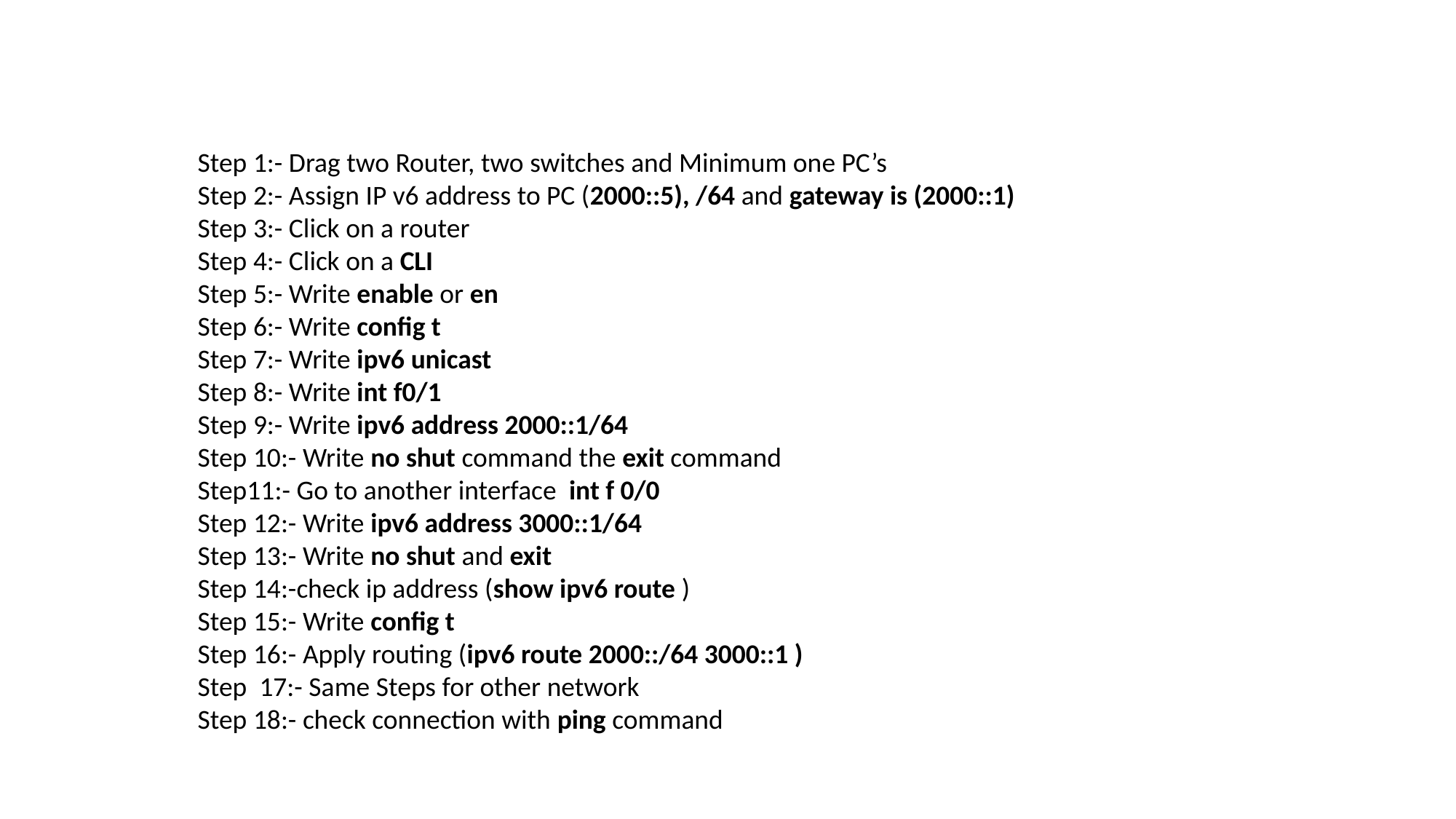

Step 1:- Drag two Router, two switches and Minimum one PC’s
Step 2:- Assign IP v6 address to PC (2000::5), /64 and gateway is (2000::1)
Step 3:- Click on a router
Step 4:- Click on a CLI
Step 5:- Write enable or en
Step 6:- Write config t
Step 7:- Write ipv6 unicast
Step 8:- Write int f0/1
Step 9:- Write ipv6 address 2000::1/64
Step 10:- Write no shut command the exit command
Step11:- Go to another interface  int f 0/0
Step 12:- Write ipv6 address 3000::1/64
Step 13:- Write no shut and exit
Step 14:-check ip address (show ipv6 route )
Step 15:- Write config t
Step 16:- Apply routing (ipv6 route 2000::/64 3000::1 )
Step  17:- Same Steps for other network
Step 18:- check connection with ping command